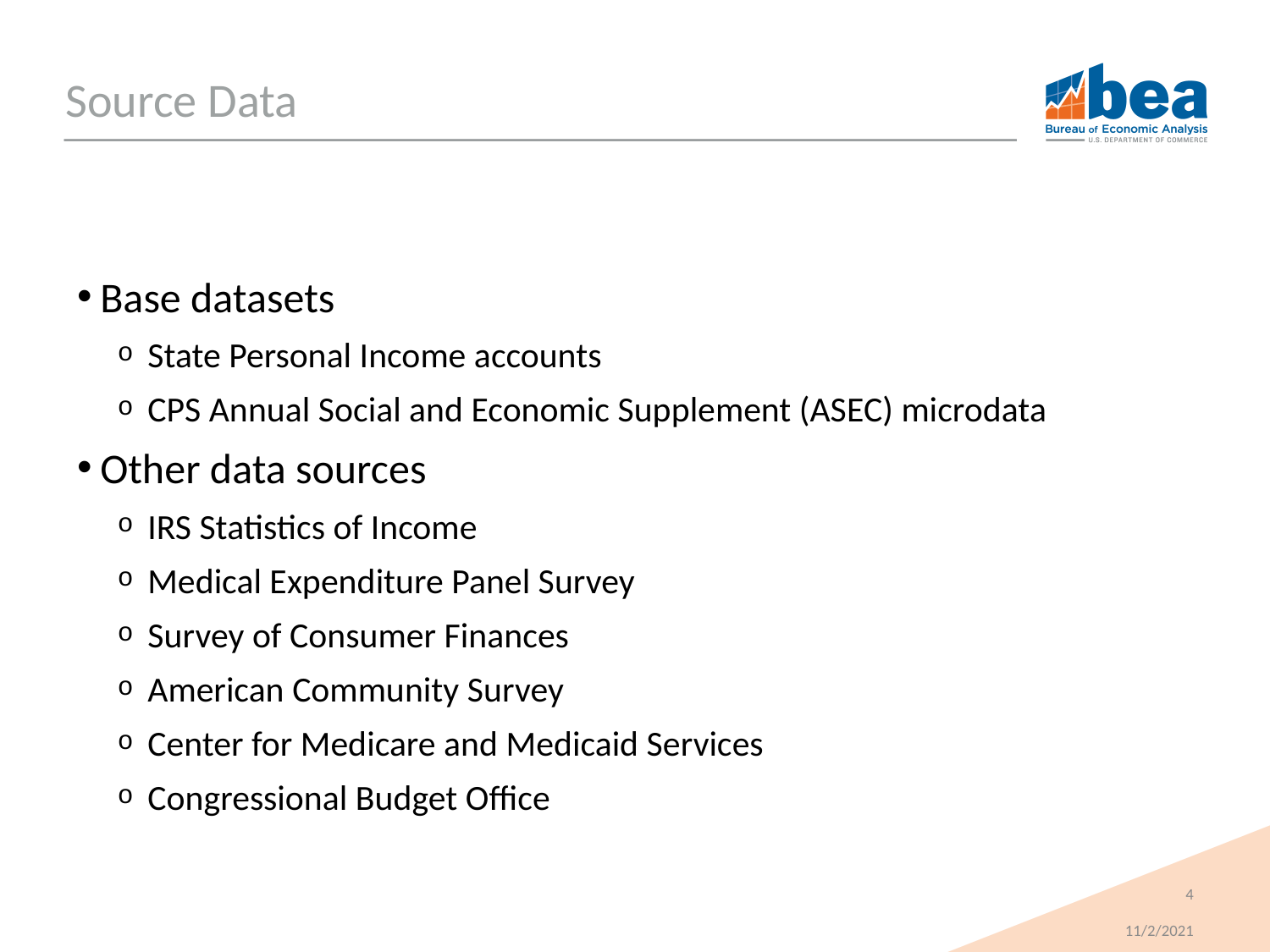

# Source Data

Base datasets
State Personal Income accounts
CPS Annual Social and Economic Supplement (ASEC) microdata
Other data sources
IRS Statistics of Income
Medical Expenditure Panel Survey
Survey of Consumer Finances
American Community Survey
Center for Medicare and Medicaid Services
Congressional Budget Office

4
11/2/2021